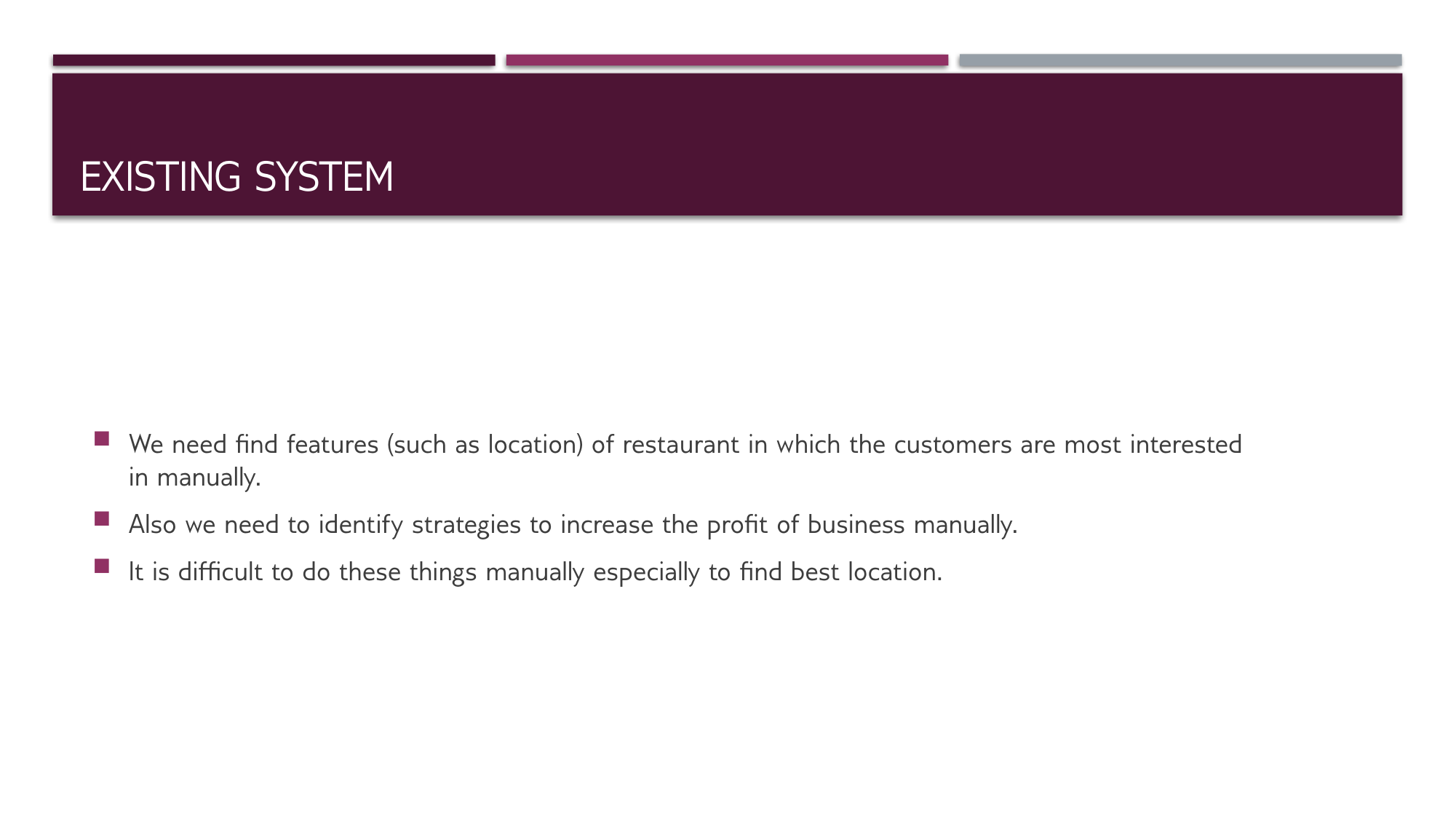

# EXISTING SYSTEM
We need find features (such as location) of restaurant in which the customers are most interested in manually.
Also we need to identify strategies to increase the profit of business manually.
It is difficult to do these things manually especially to find best location.